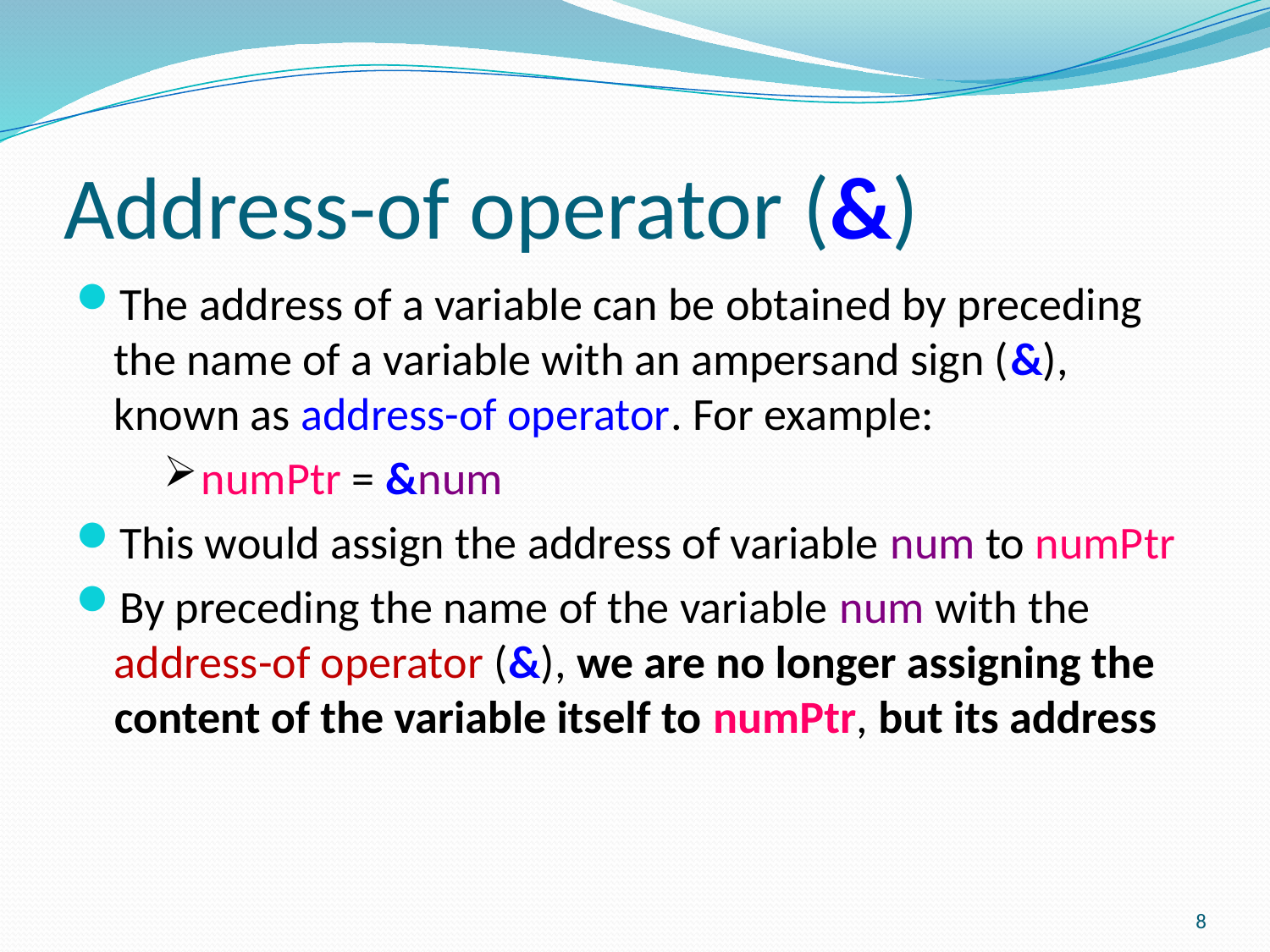

# Address-of operator (&)
The address of a variable can be obtained by preceding the name of a variable with an ampersand sign (&), known as address-of operator. For example:
numPtr = &num
This would assign the address of variable num to numPtr
By preceding the name of the variable num with the address-of operator (&), we are no longer assigning the content of the variable itself to numPtr, but its address
8